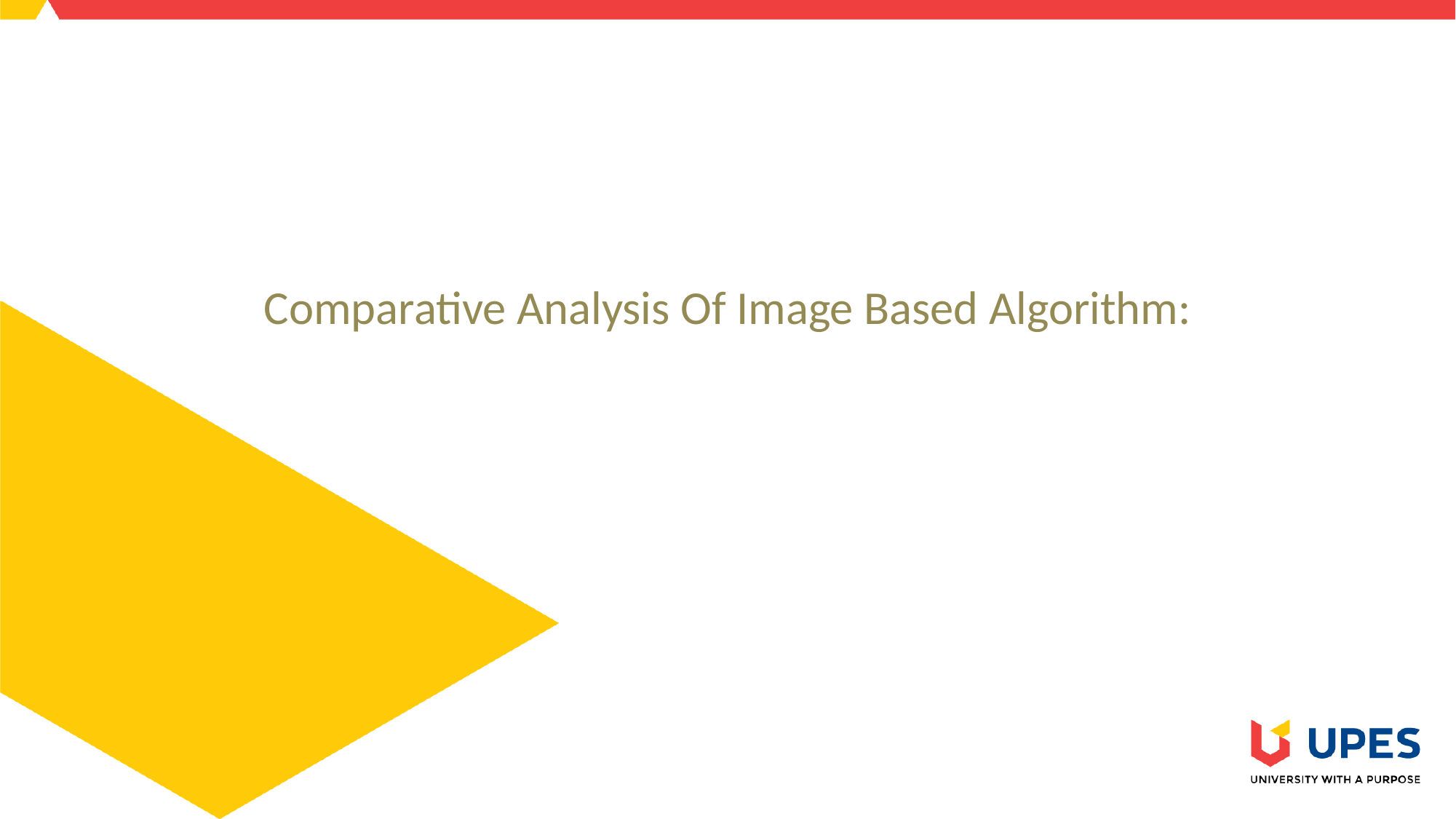

# Comparative Analysis Of Image Based Algorithm: